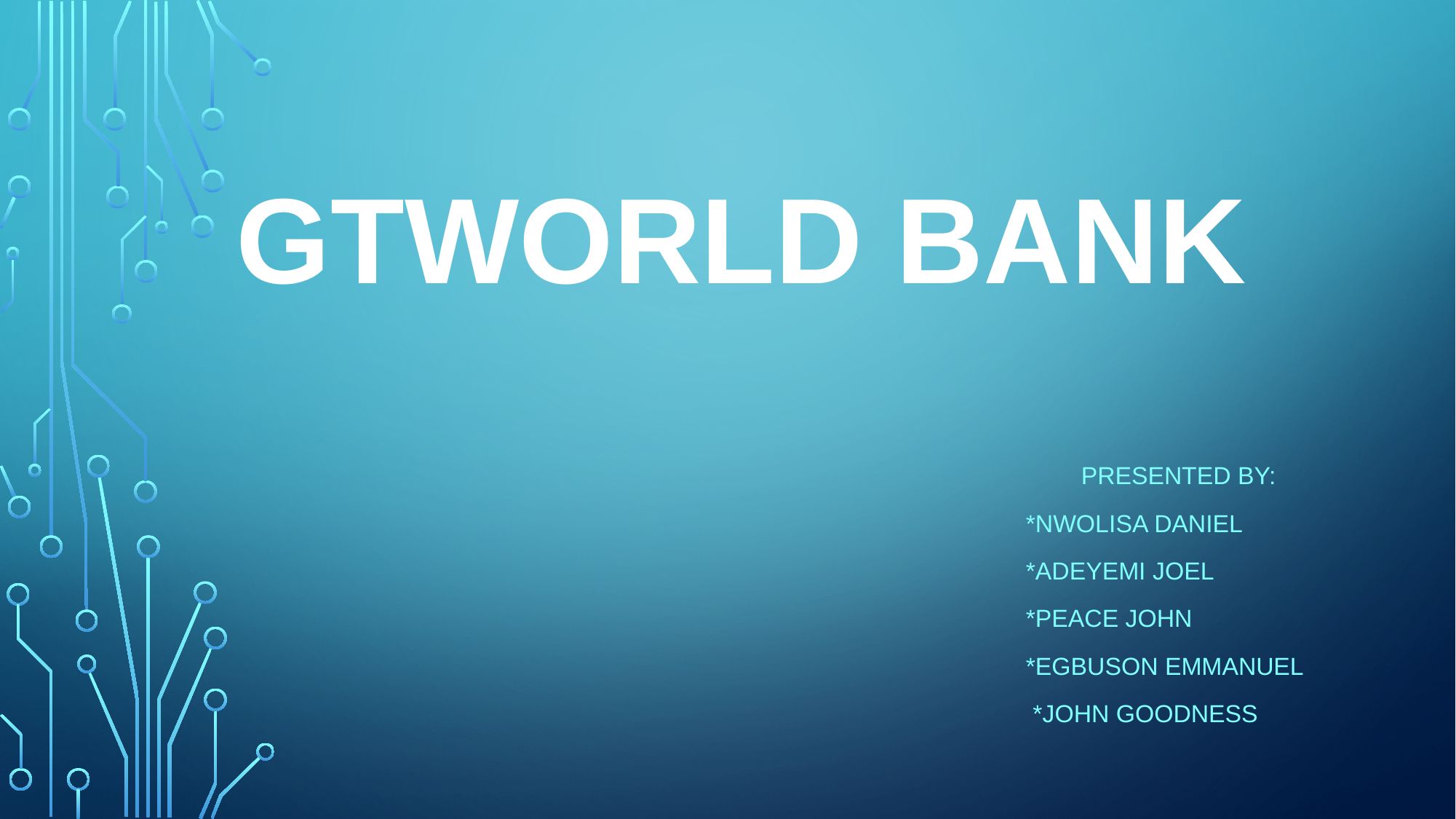

# GTWORLD BANK
                                                                             PRESENTED BY:
                                                                     *NWOLISA DANIEL
                                                                     *ADEYEMI JOEL
                                                                     *PEACE JOHN
                                                                     *EGBUSON EMMANUEL
                                                                      *JOHN GOODNESS